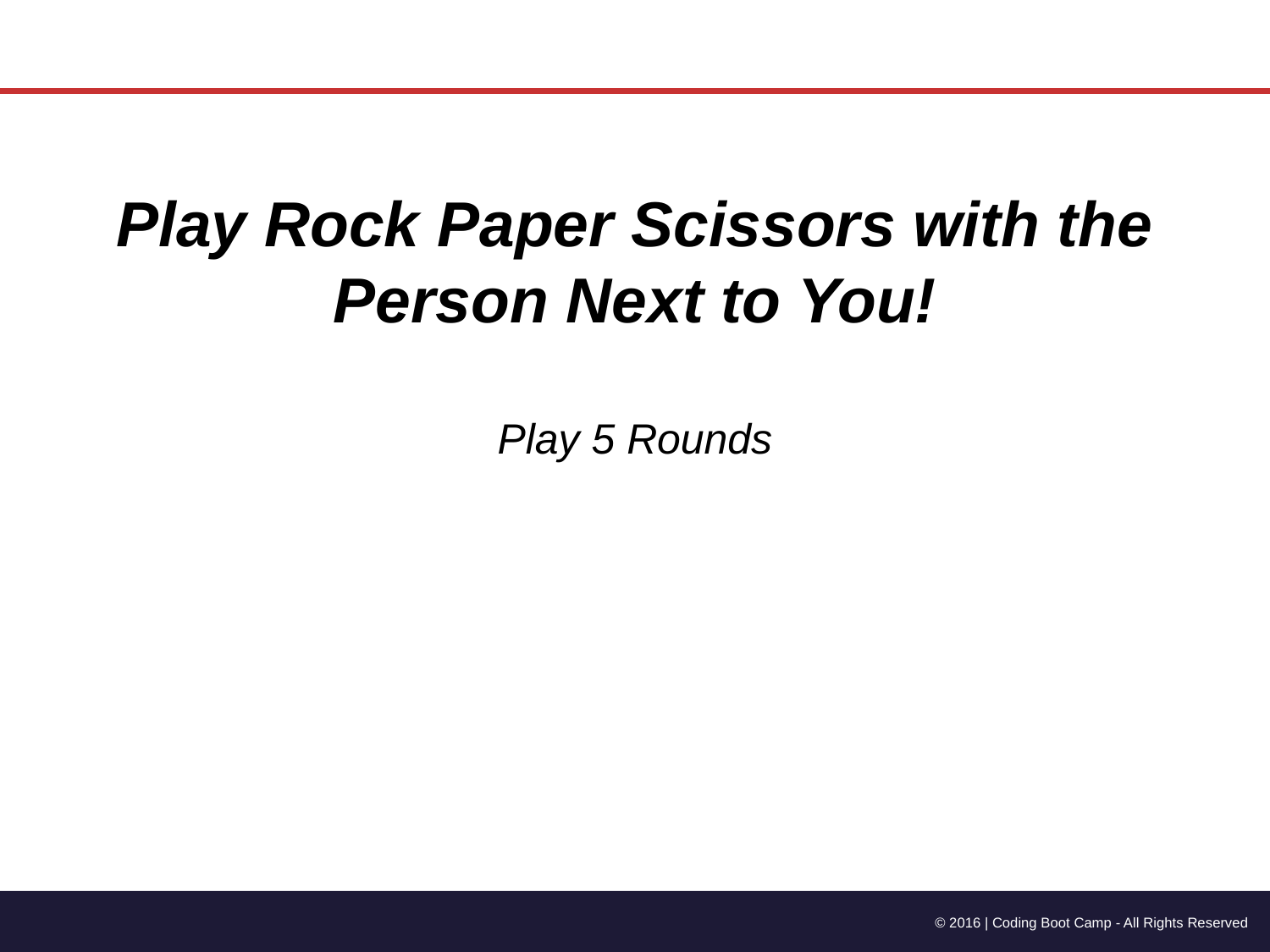

#
Play Rock Paper Scissors with the Person Next to You!
Play 5 Rounds